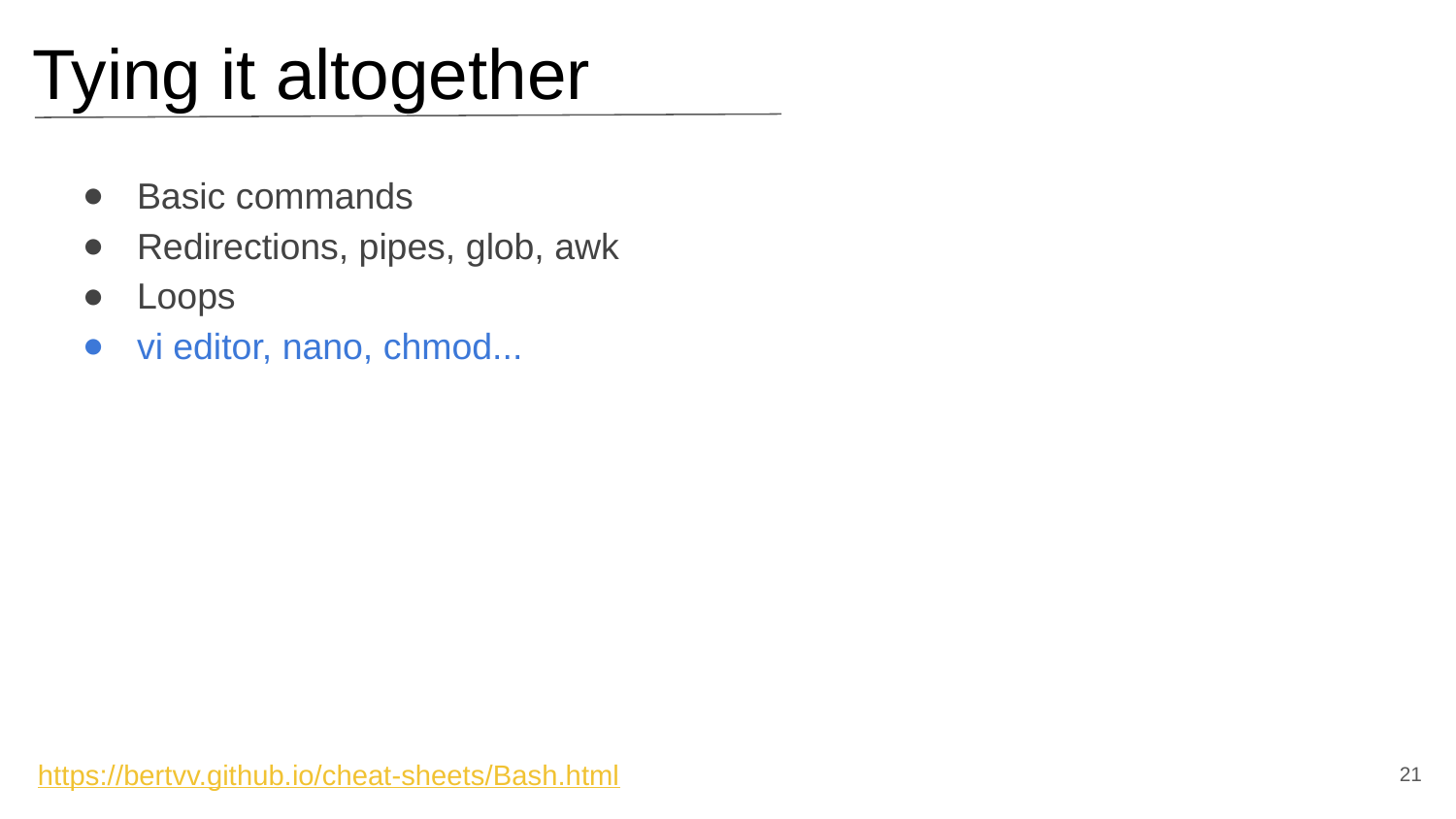

# Tying it altogether
Basic commands
Redirections, pipes, glob, awk
Loops
vi editor, nano, chmod...

21
https://bertvv.github.io/cheat-sheets/Bash.html